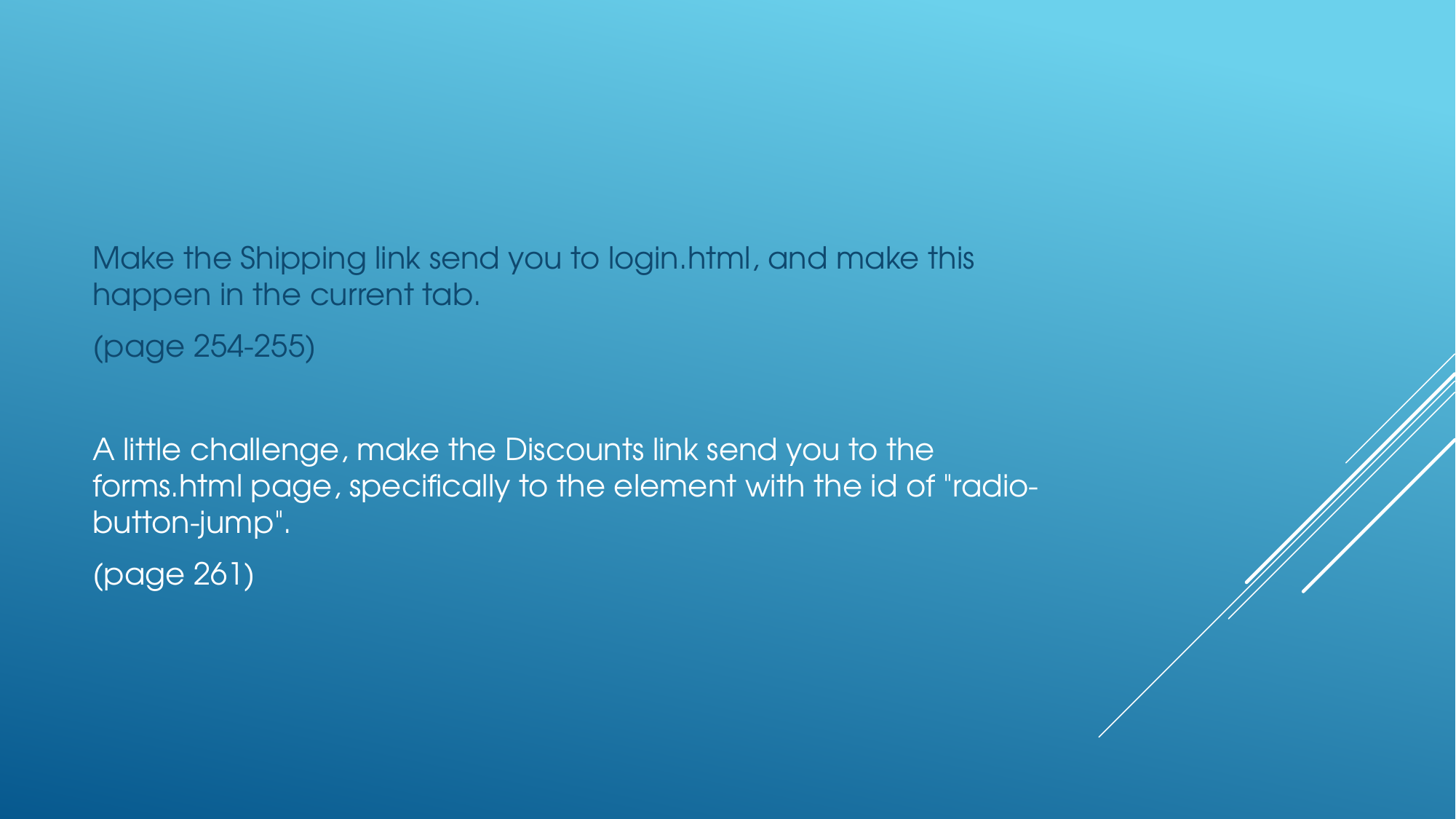

Make the Shipping link send you to login.html, and make this happen in the current tab.
(page 254-255)

A little challenge, make the Discounts link send you to the forms.html page, specifically to the element with the id of "radio-button-jump".
(page 261)